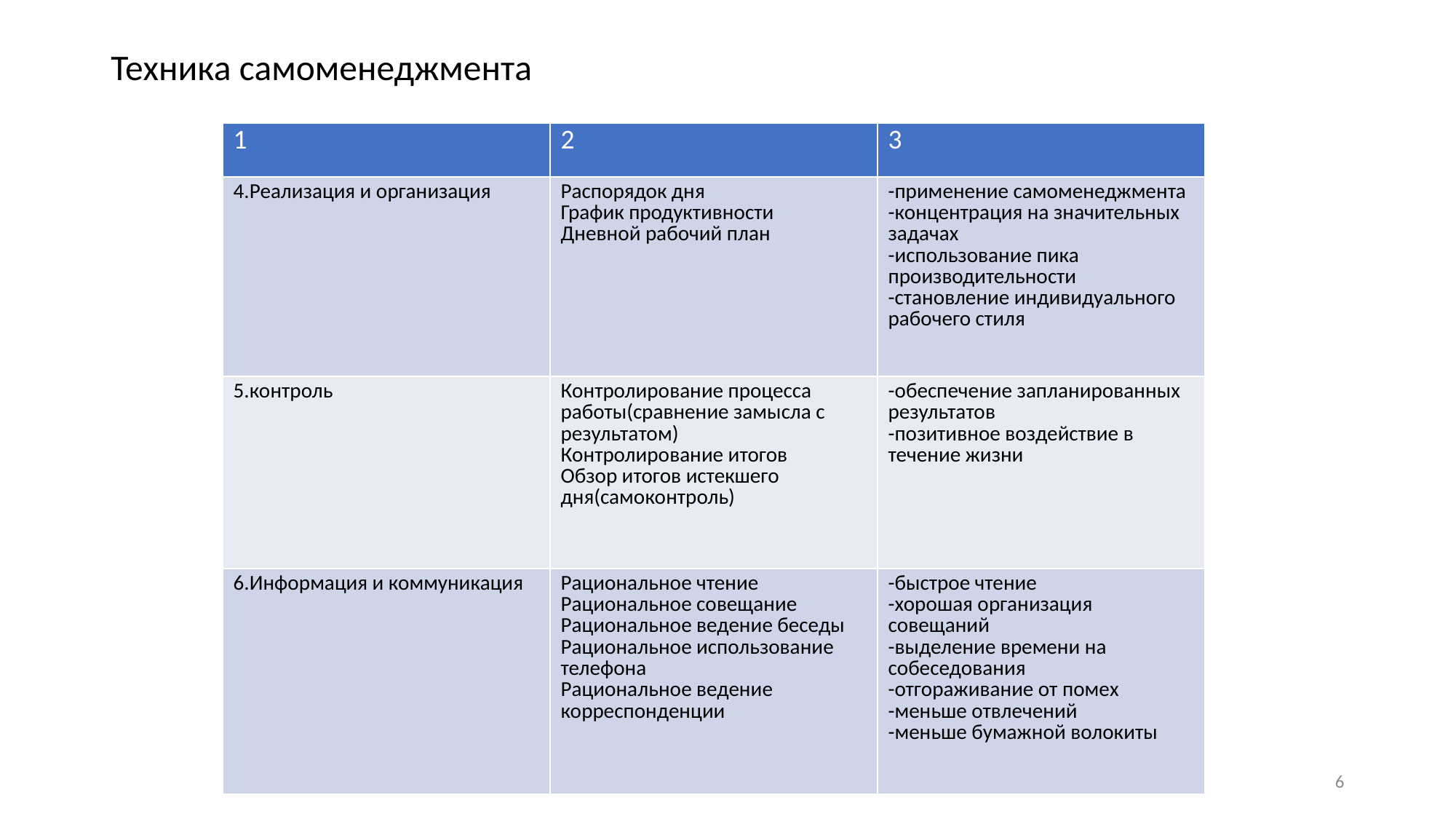

# Техника самоменеджмента
| 1 | 2 | 3 |
| --- | --- | --- |
| 4.Реализация и организация | Распорядок дня График продуктивности Дневной рабочий план | -применение самоменеджмента -концентрация на значительных задачах -использование пика производительности -становление индивидуального рабочего стиля |
| 5.контроль | Контролирование процесса работы(сравнение замысла с результатом) Контролирование итогов Обзор итогов истекшего дня(самоконтроль) | -обеспечение запланированных результатов -позитивное воздействие в течение жизни |
| 6.Информация и коммуникация | Рациональное чтение Рациональное совещание Рациональное ведение беседы Рациональное использование телефона Рациональное ведение корреспонденции | -быстрое чтение -хорошая организация совещаний -выделение времени на собеседования -отгораживание от помех -меньше отвлечений -меньше бумажной волокиты |
6